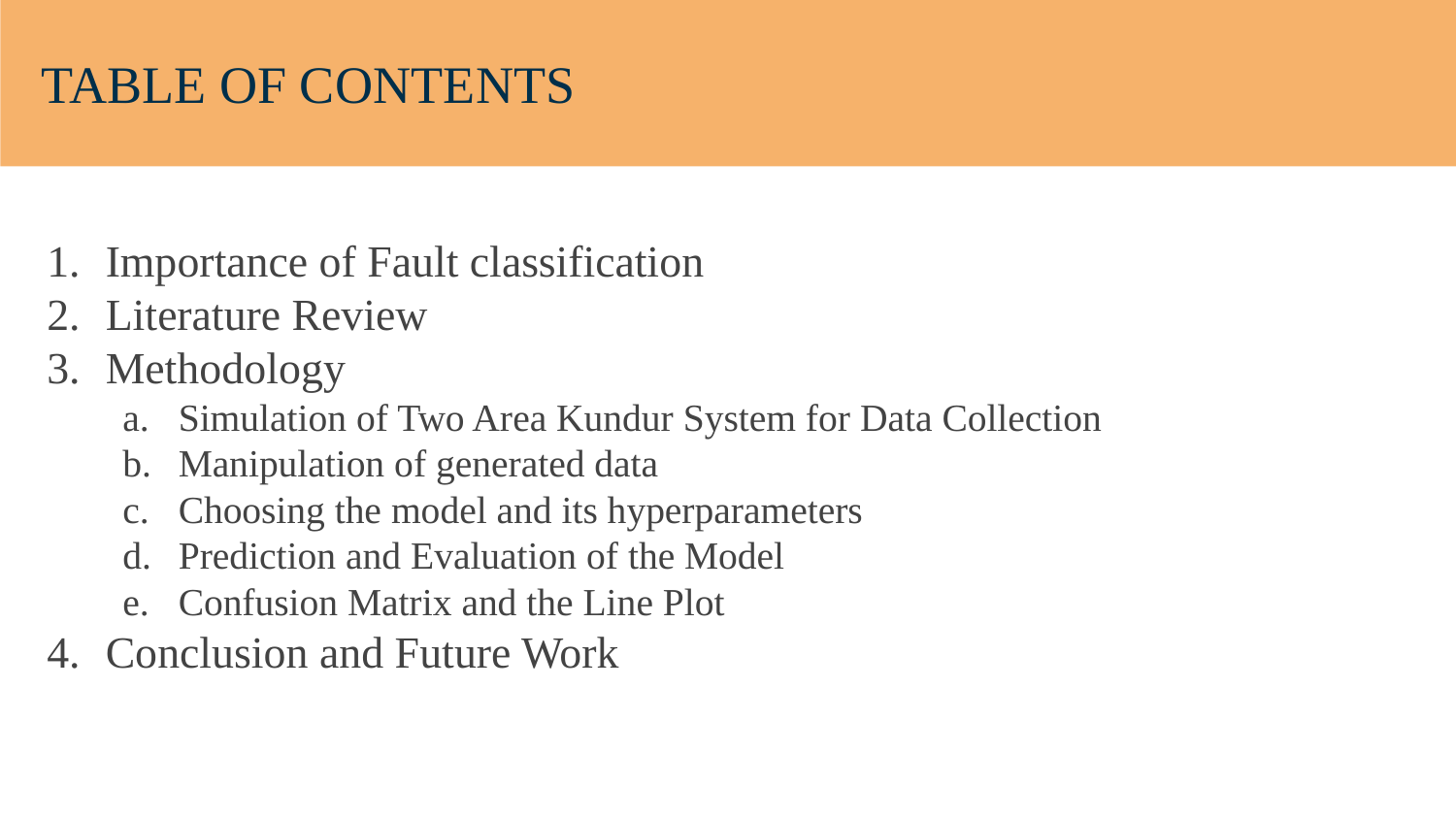

TABLE OF CONTENTS
Importance of Fault classification
Literature Review
Methodology
Simulation of Two Area Kundur System for Data Collection
Manipulation of generated data
Choosing the model and its hyperparameters
Prediction and Evaluation of the Model
Confusion Matrix and the Line Plot
Conclusion and Future Work